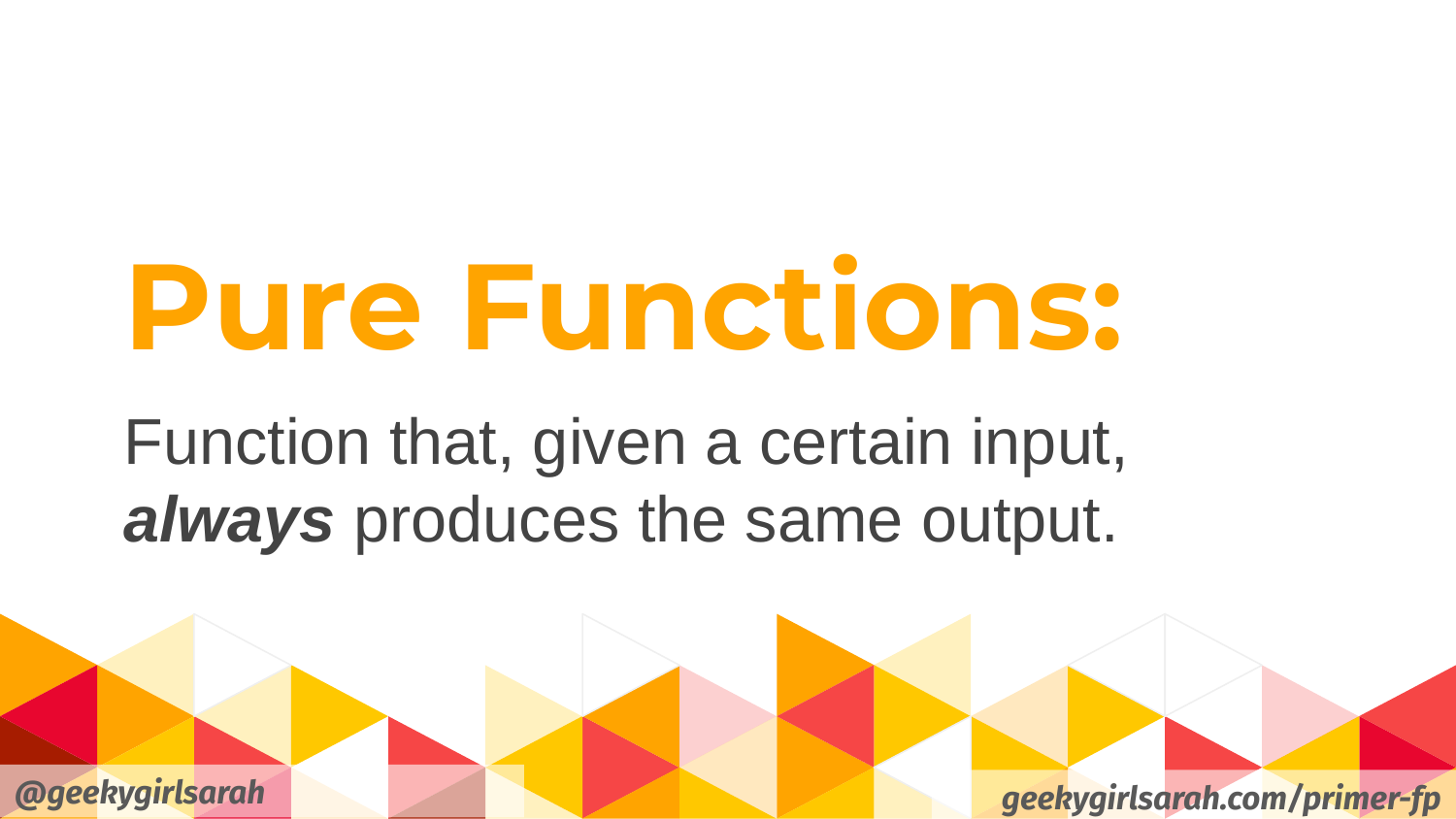

Pure Functions:
Function that, given a certain input, always produces the same output.